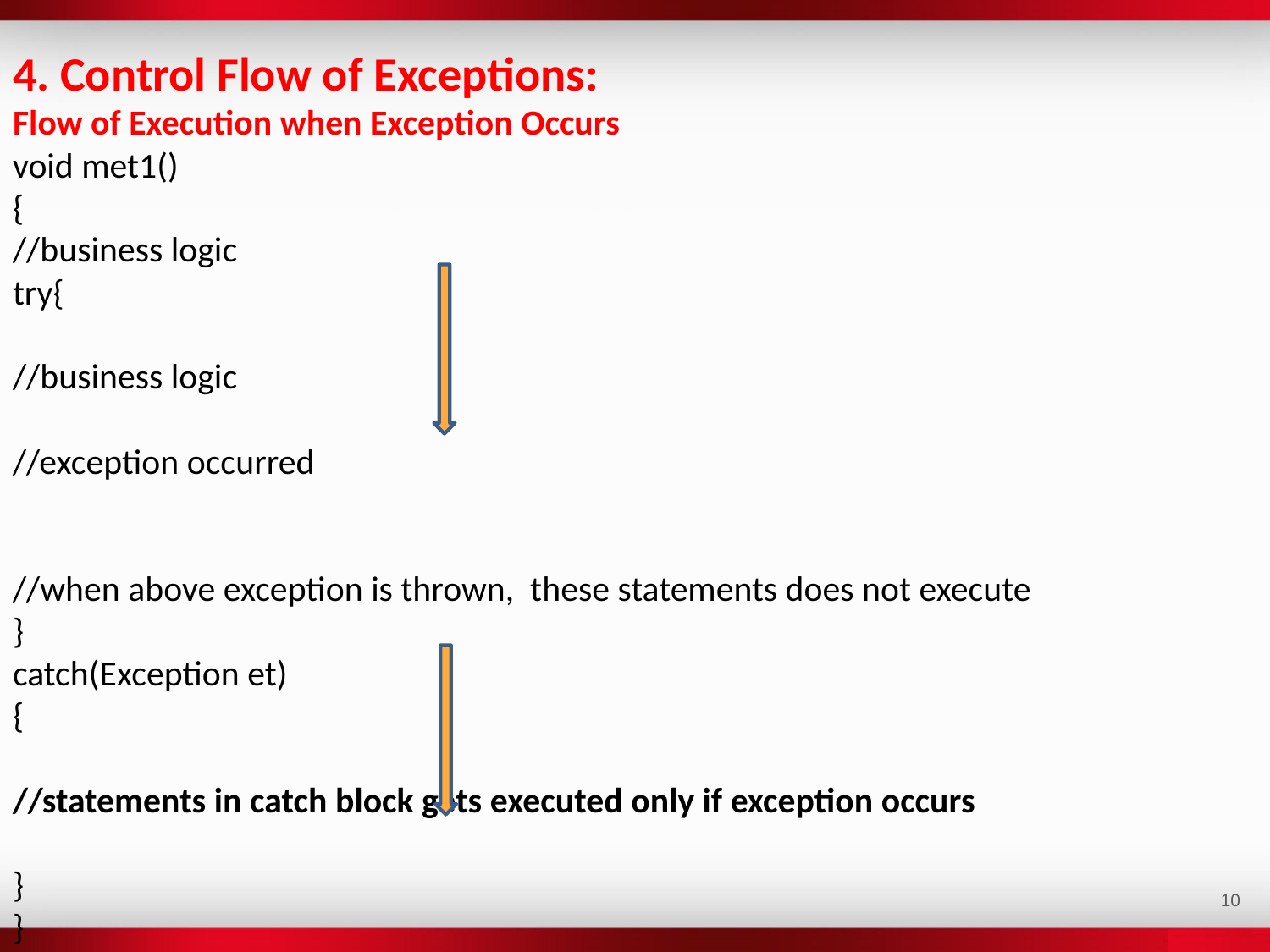

4. Control Flow of Exceptions:
Flow of Execution when Exception Occurs
void met1()
{
//business logic
try{

//business logic

//exception occurred

//when above exception is thrown,  these statements does not execute
}
catch(Exception et)
{

//statements in catch block gets executed only if exception occurs

}
}

10